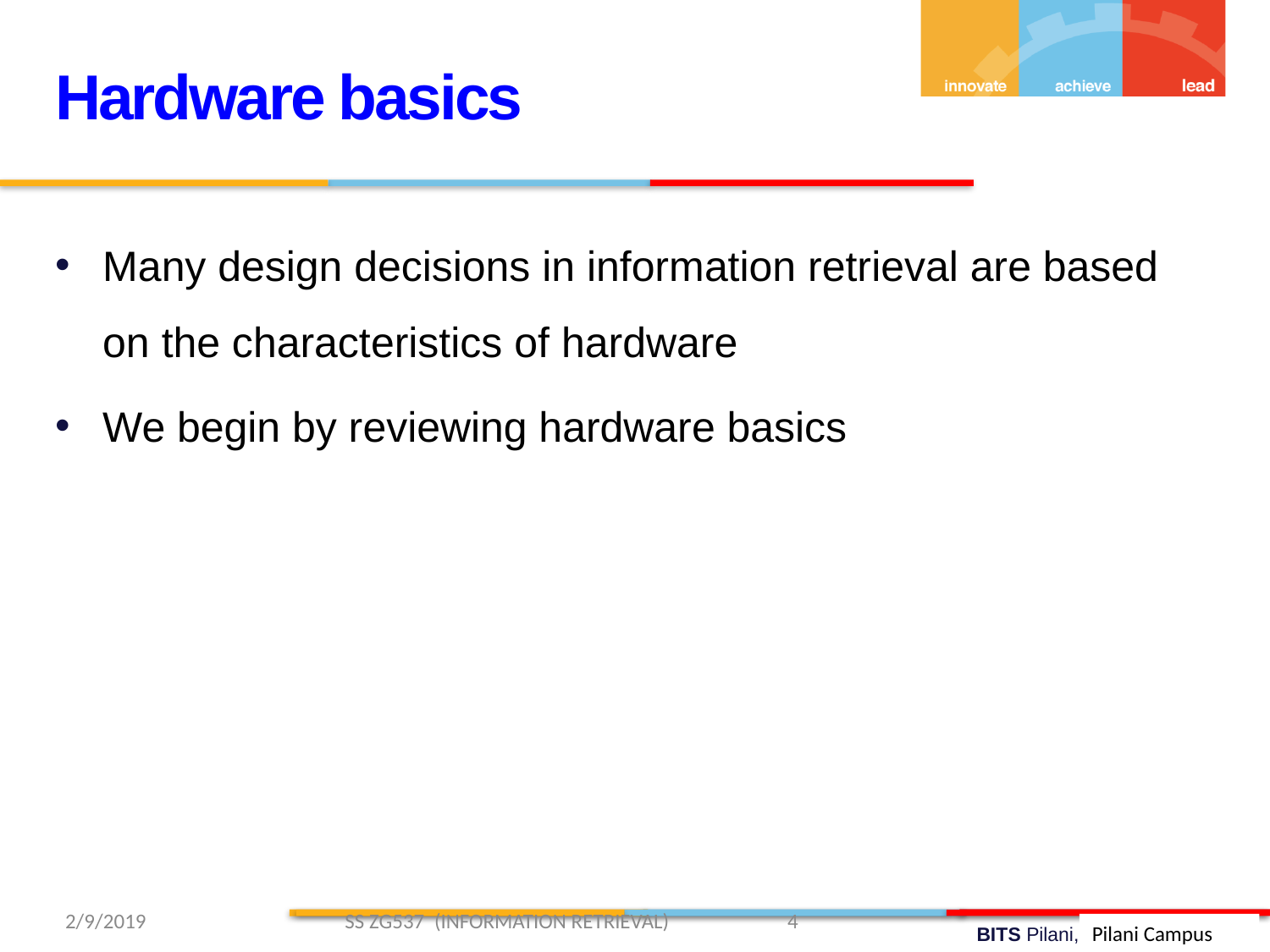

Hardware basics
Many design decisions in information retrieval are based on the characteristics of hardware
We begin by reviewing hardware basics

2/9/2019                                         SS ZG537  (INFORMATION RETRIEVAL)                        4
Pilani Campus